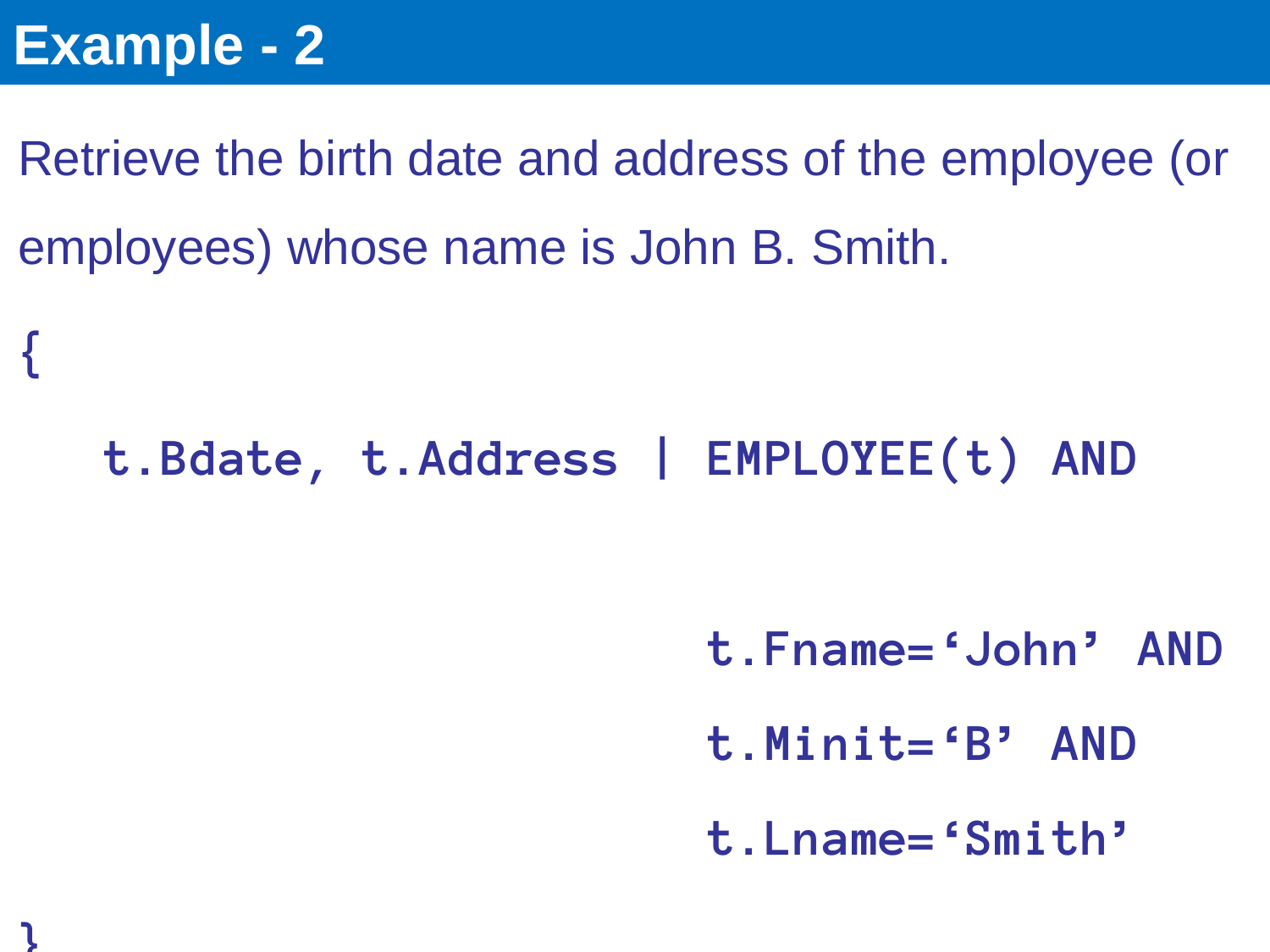

# Example - 2
Retrieve the birth date and address of the employee (or employees) whose name is John B. Smith.
{
   t.Bdate, t.Address | EMPLOYEE(t) AND
                        t.Fname=‘John’ AND
                        t.Minit=‘B’ AND
                        t.Lname=‘Smith’
}